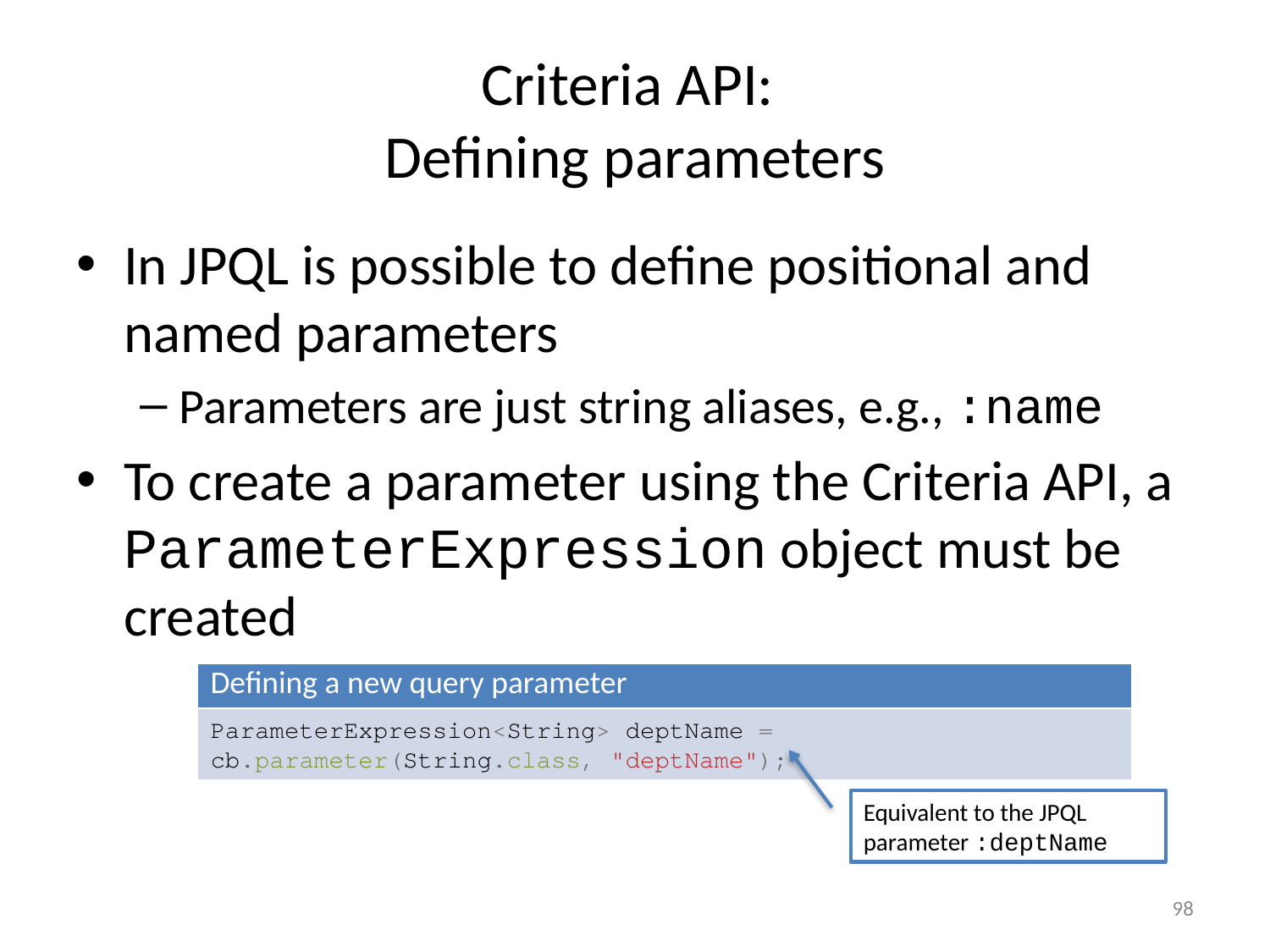

# Criteria API: Defining parameters
In JPQL is possible to define positional and named parameters
Parameters are just string aliases, e.g., :name
To create a parameter using the Criteria API, a ParameterExpression object must be created
| Defining a new query parameter |
| --- |
| ParameterExpression<String> deptName = cb.parameter(String.class, "deptName"); |
Equivalent to the JPQL parameter :deptName
98